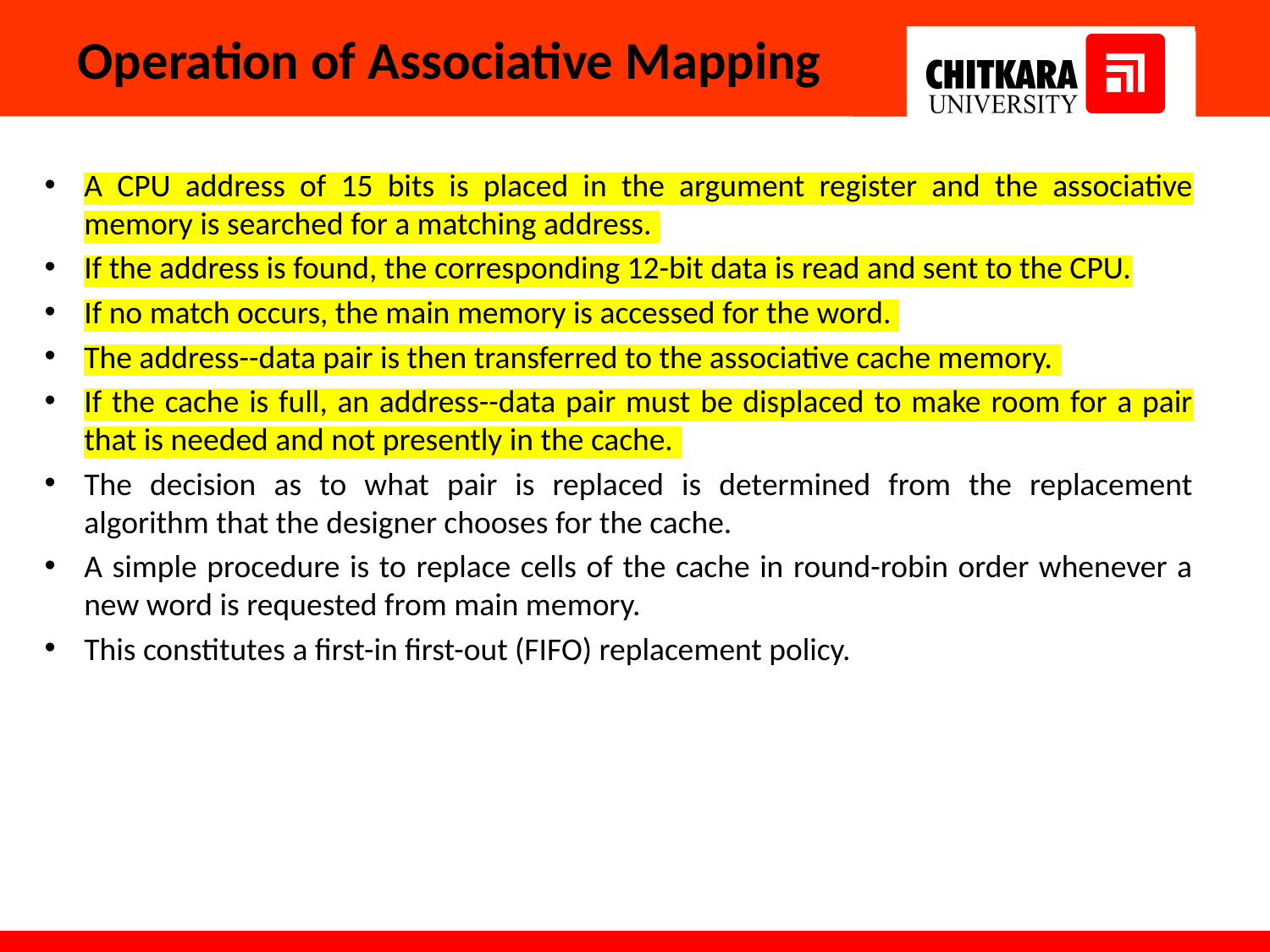

# Operation of Associative Mapping
A CPU address of 15 bits is placed in the argument register and the associative memory is searched for a matching address.
If the address is found, the corresponding 12-bit data is read and sent to the CPU.
If no match occurs, the main memory is accessed for the word.
The ad­dress--data pair is then transferred to the associative cache memory.
If the cache is full, an address--data pair must be displaced to make room for a pair that is needed and not presently in the cache.
The decision as to what pair is replaced is determined from the replacement algorithm that the designer chooses for the cache.
A simple procedure is to replace cells of the cache in round-robin order whenever a new word is requested from main memory.
This constitutes a first-in first-out (FIFO) replacement policy.